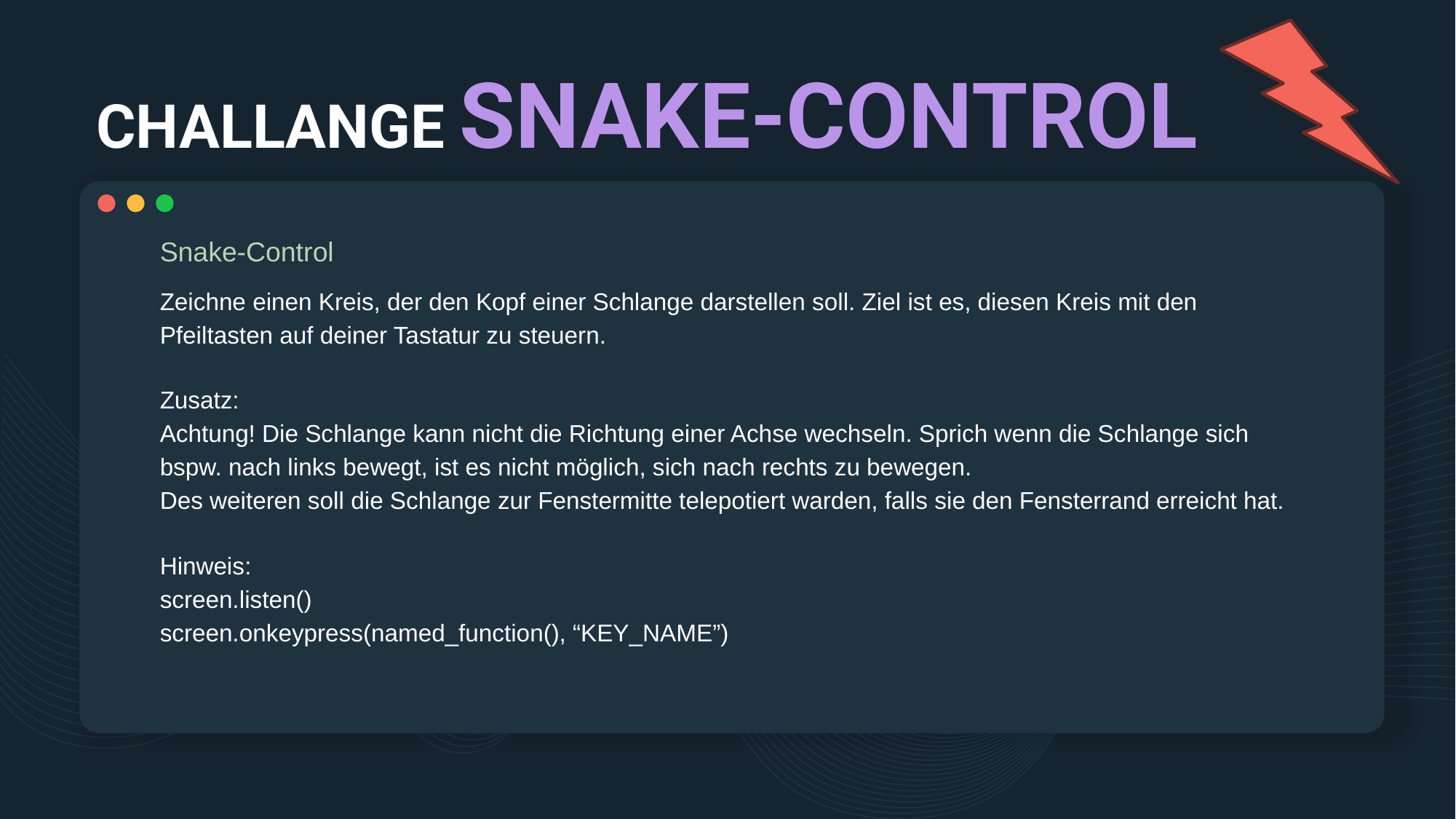

# CHALLANGE SNAKE-CONTROL
Snake-Control
Zeichne einen Kreis, der den Kopf einer Schlange darstellen soll. Ziel ist es, diesen Kreis mit den Pfeiltasten auf deiner Tastatur zu steuern.
Zusatz:
Achtung! Die Schlange kann nicht die Richtung einer Achse wechseln. Sprich wenn die Schlange sich bspw. nach links bewegt, ist es nicht möglich, sich nach rechts zu bewegen.
Des weiteren soll die Schlange zur Fenstermitte telepotiert warden, falls sie den Fensterrand erreicht hat.
Hinweis:
screen.listen()
screen.onkeypress(named_function(), “KEY_NAME”)